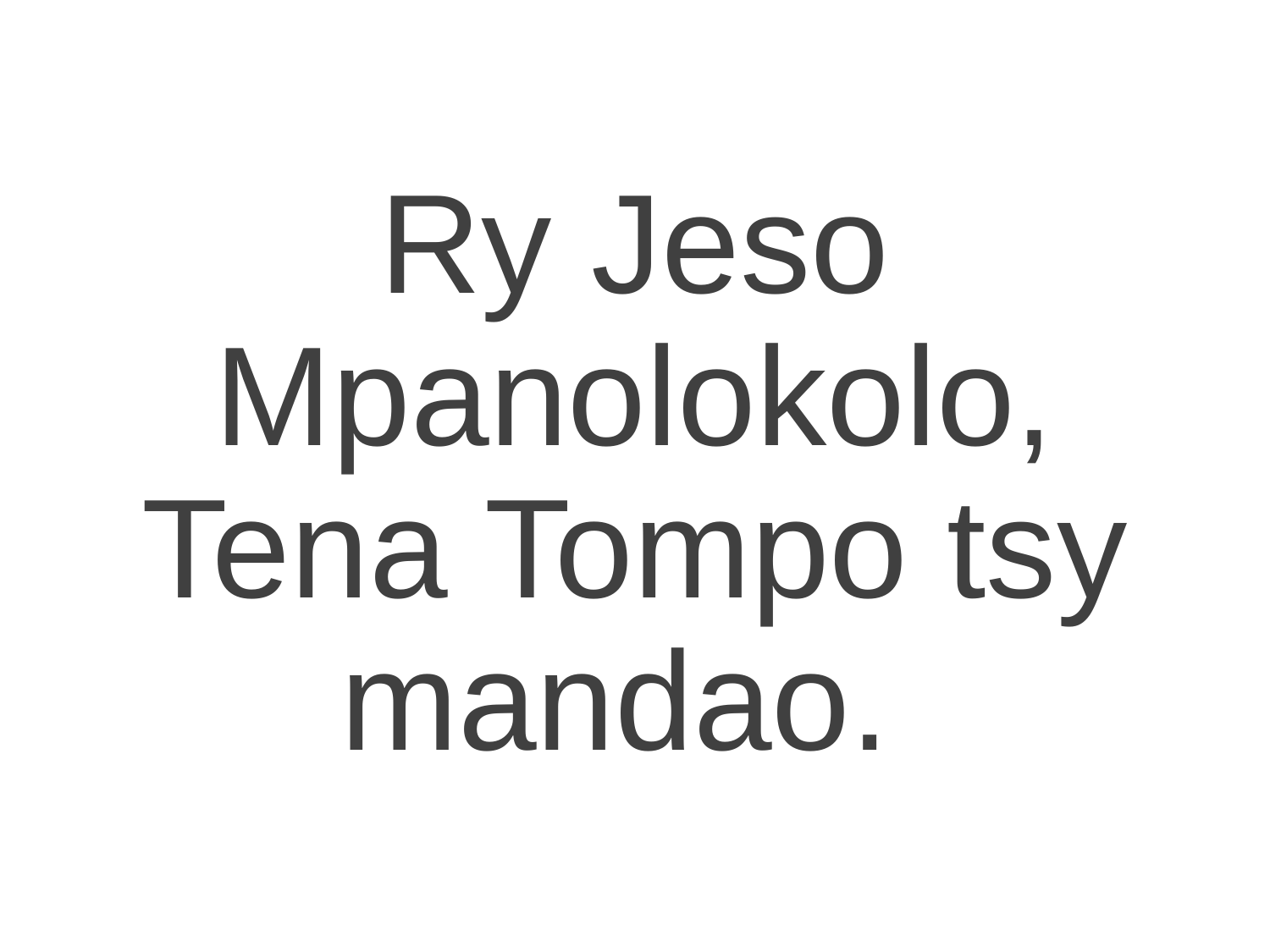

Ry Jeso Mpanolokolo,
Tena Tompo tsy mandao.